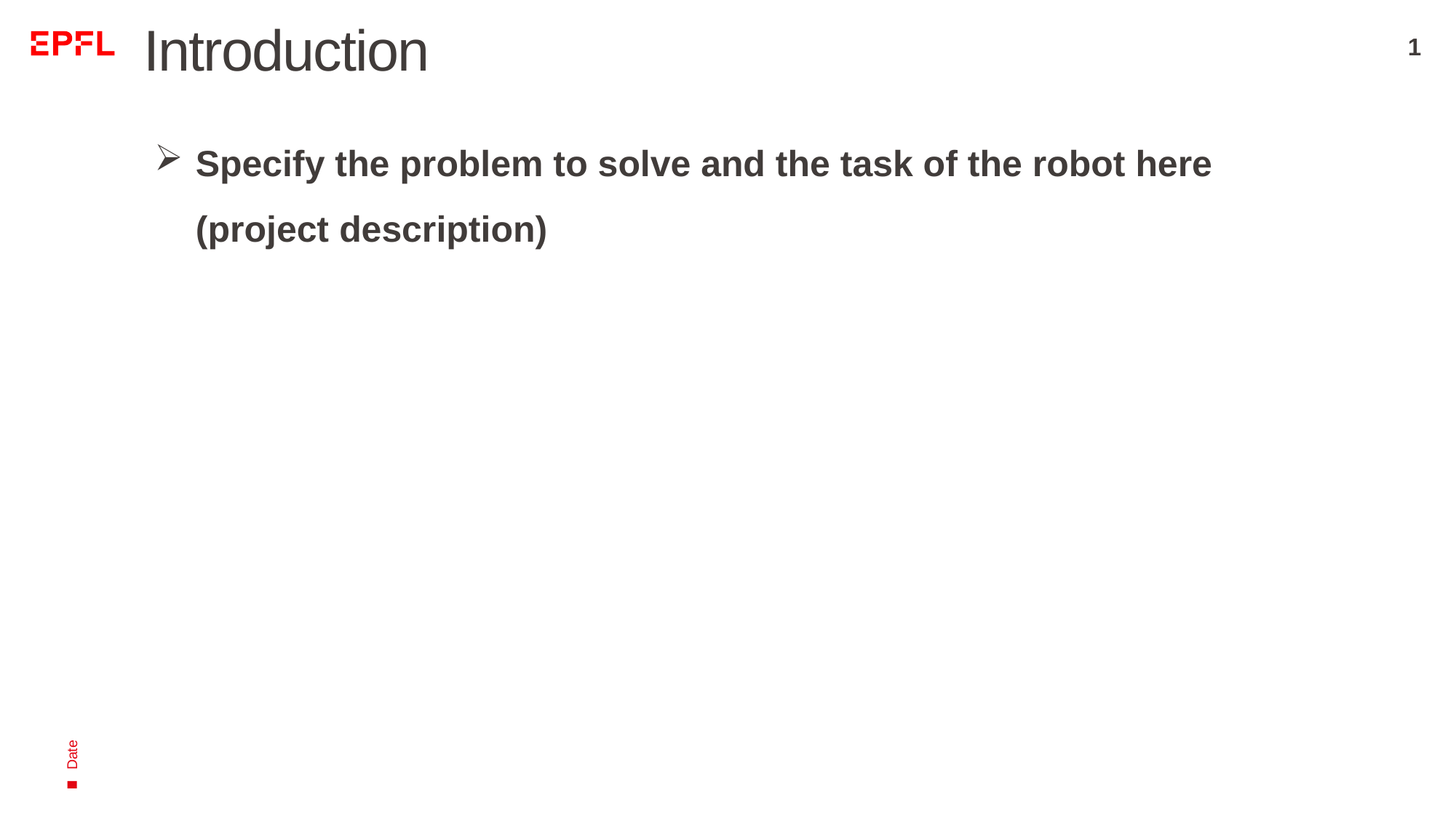

# Introduction
1
Specify the problem to solve and the task of the robot here (project description)
Date